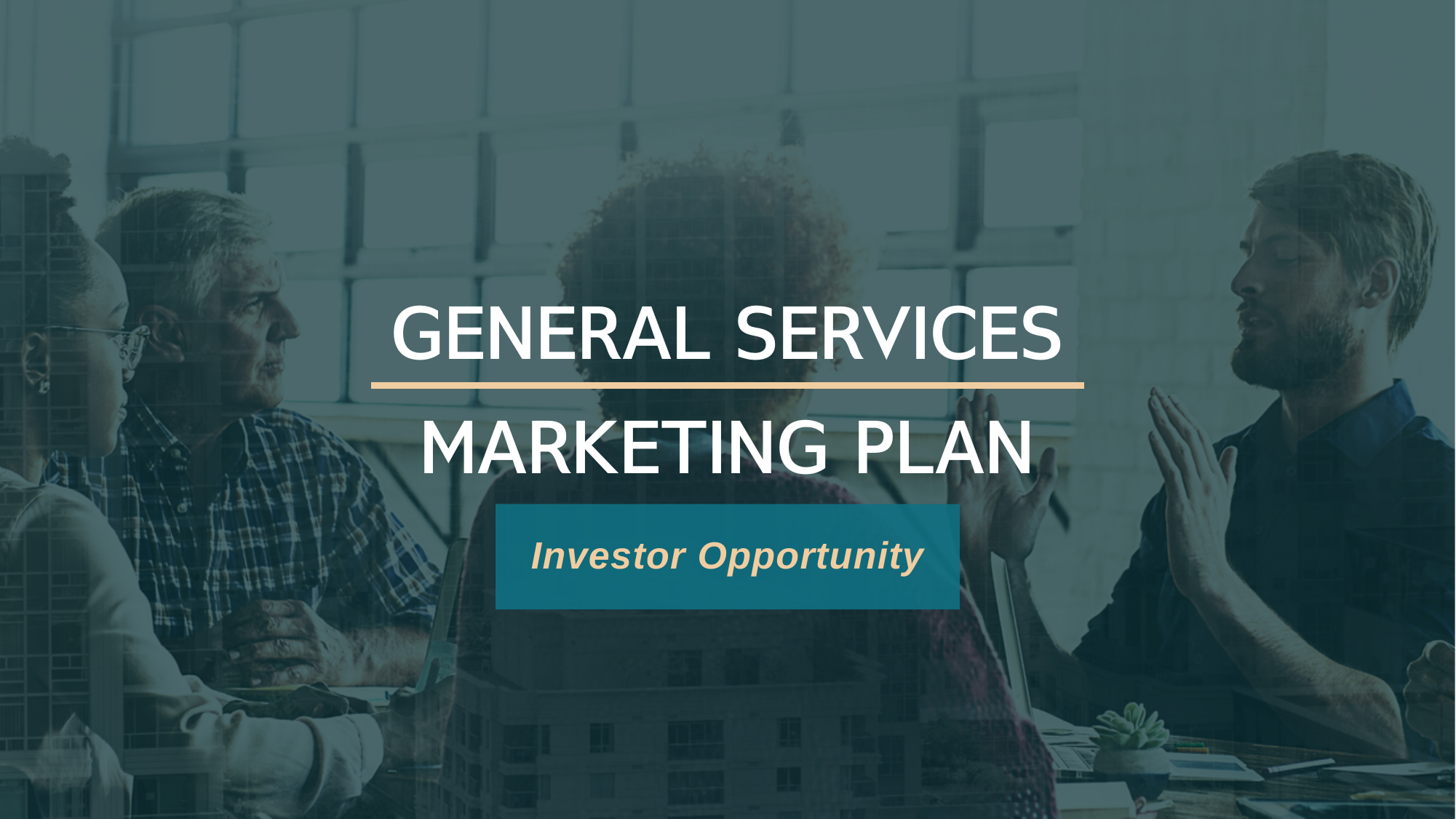

# GENERAL SERVICES MARKETING PLAN

Investor Opportunity